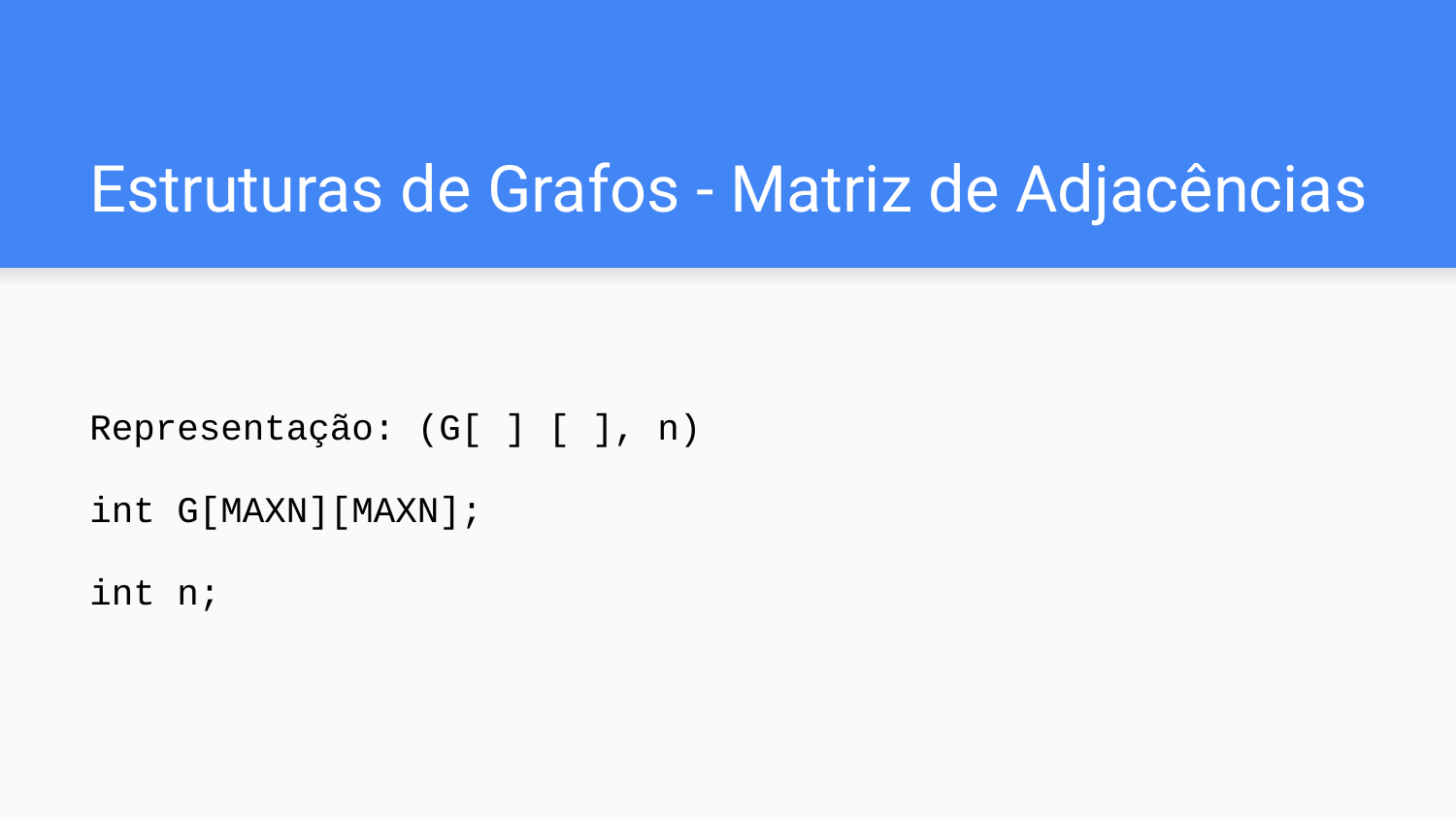

# Estruturas de Grafos - Matriz de Adjacências
Representação: (G[ ] [ ], n)
int G[MAXN][MAXN];
int n;